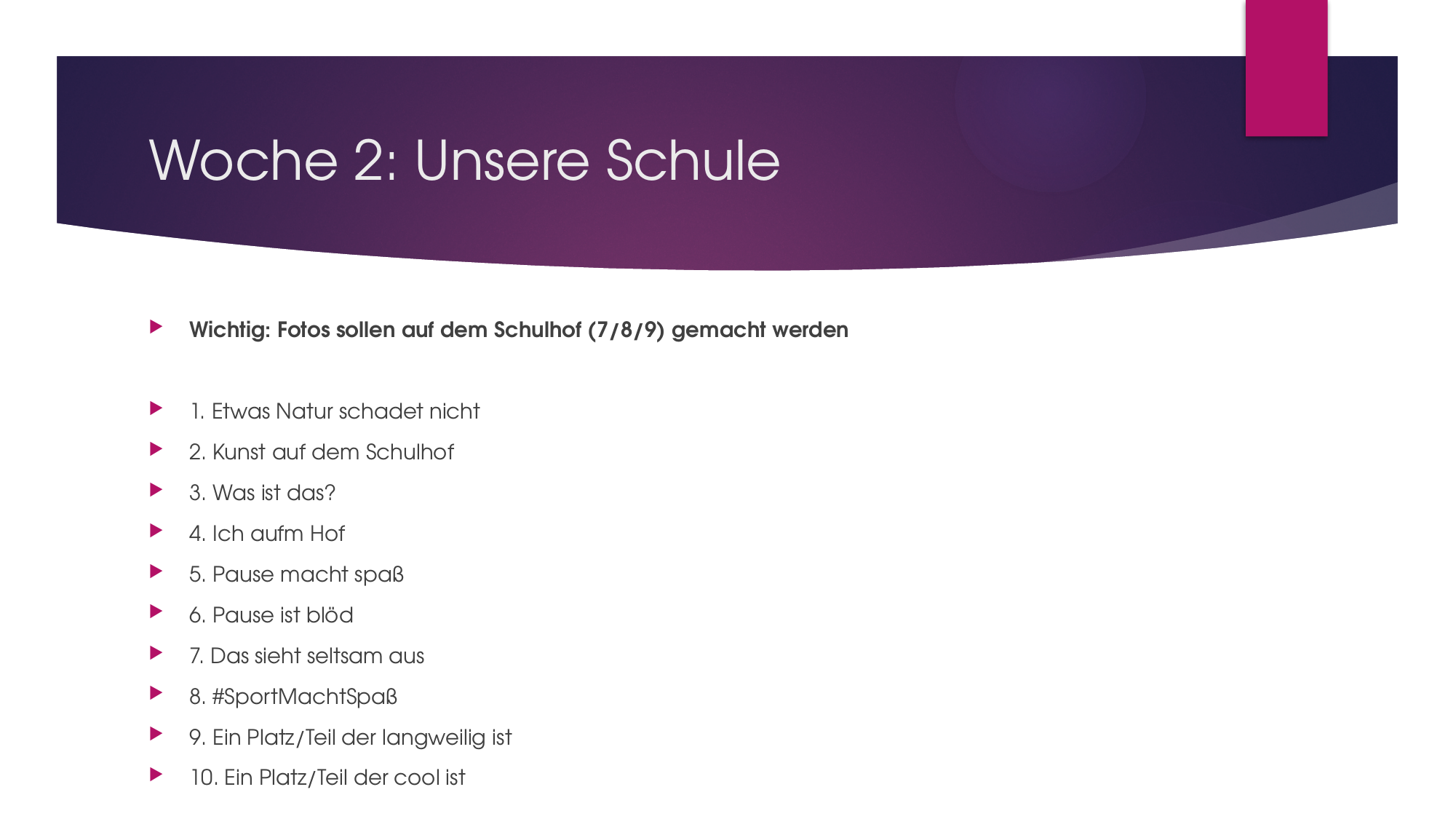

# Woche 2: Unsere Schule
Wichtig: Fotos sollen auf dem Schulhof (7/8/9) gemacht werden

1. Etwas Natur schadet nicht
2. Kunst auf dem Schulhof
3. Was ist das?
4. Ich aufm Hof
5. Pause macht spaß
6. Pause ist blöd
7. Das sieht seltsam aus
8. #SportMachtSpaß
9. Ein Platz/Teil der langweilig ist
10. Ein Platz/Teil der cool ist